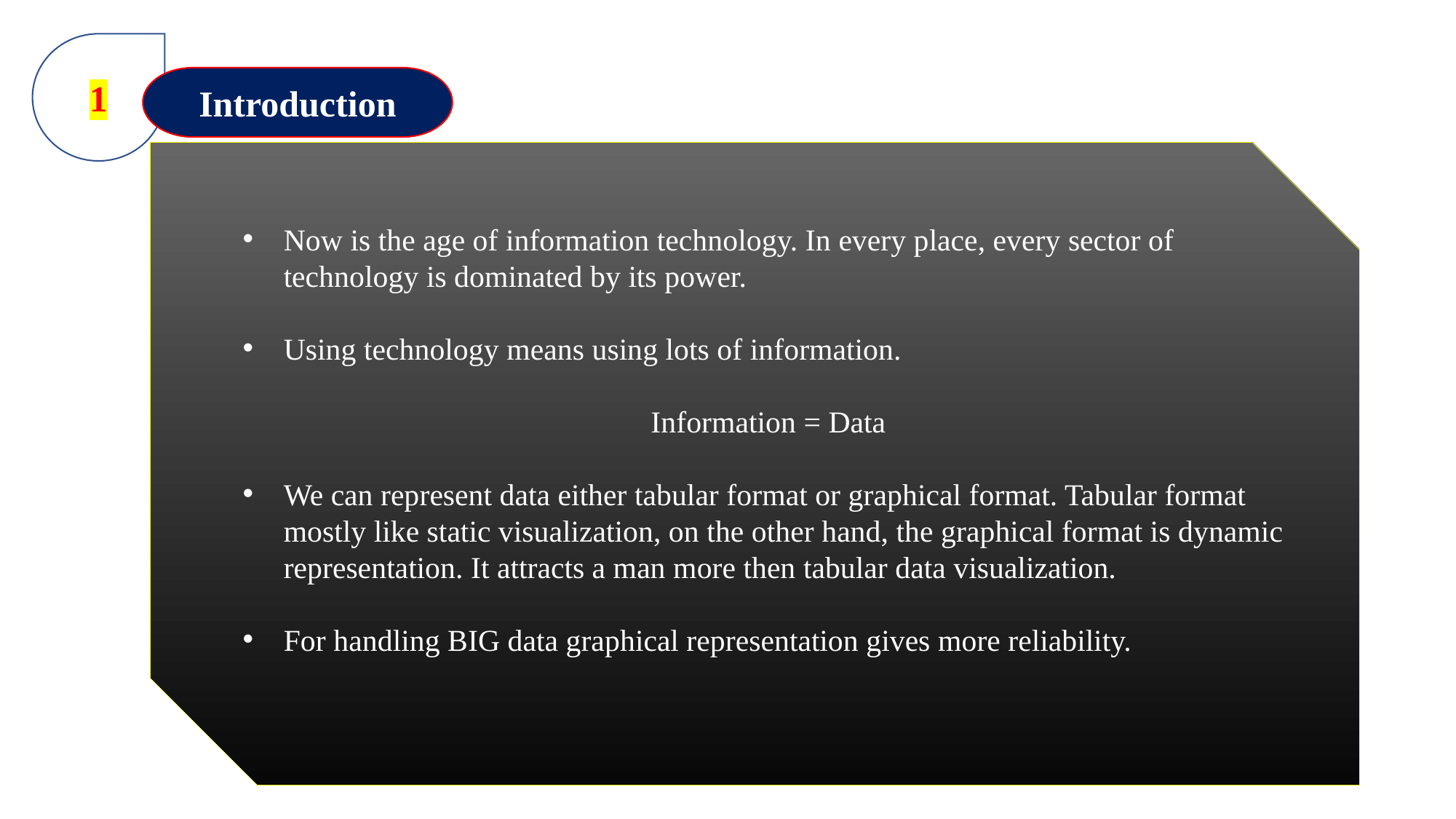

1
Introduction

Now is the age of information technology. In every place, every sector of technology is dominated by its power.

Using technology means using lots of information.

Information = Data

We can represent data either tabular format or graphical format. Tabular format mostly like static visualization, on the other hand, the graphical format is dynamic representation. It attracts a man more then tabular data visualization.

For handling BIG data graphical representation gives more reliability.